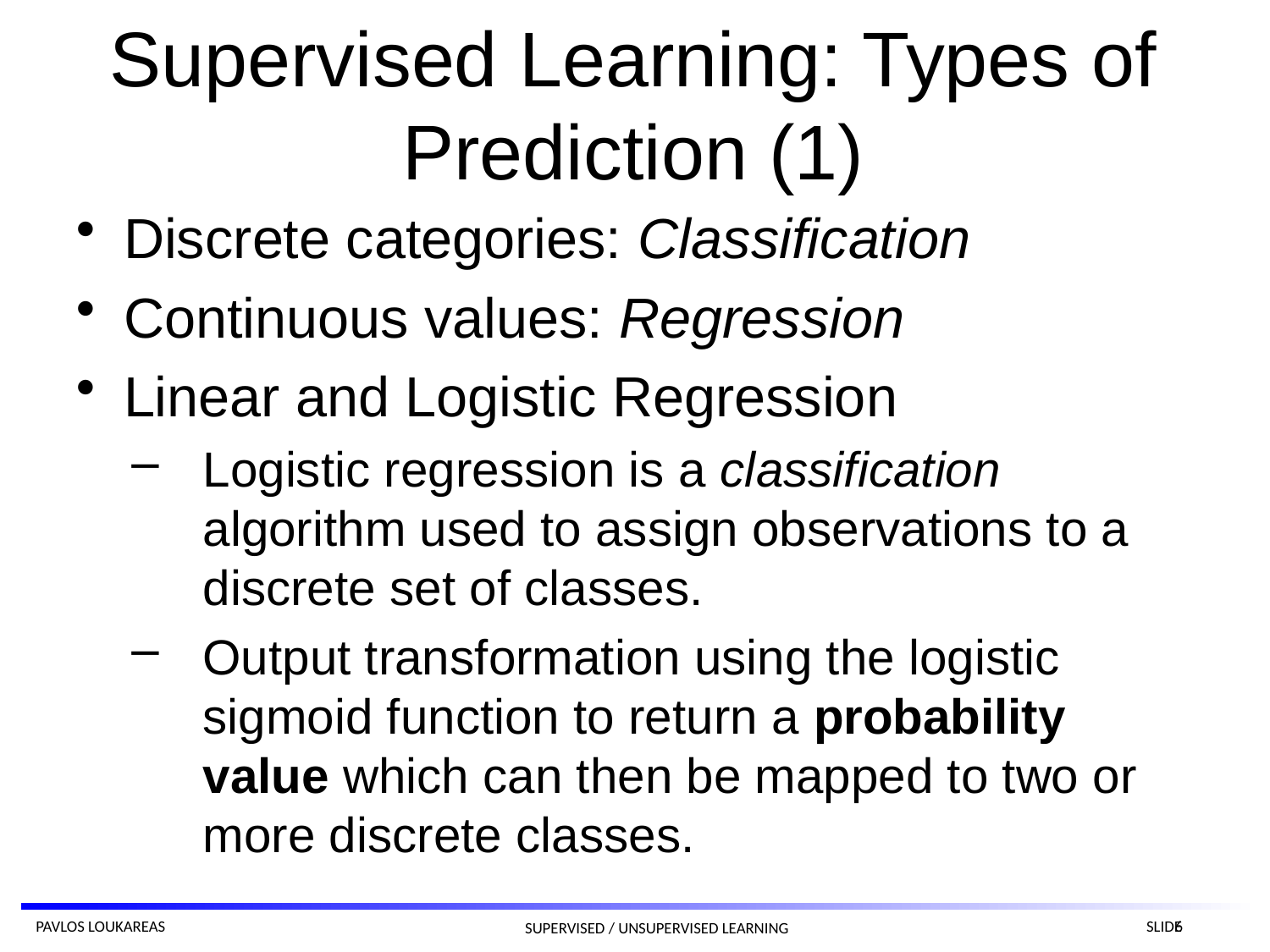

# Supervised Learning: Types of Prediction (1)
Discrete categories: Classification
Continuous values: Regression
Linear and Logistic Regression
Logistic regression is a classification algorithm used to assign observations to a discrete set of classes.
Output transformation using the logistic sigmoid function to return a probability value which can then be mapped to two or more discrete classes.